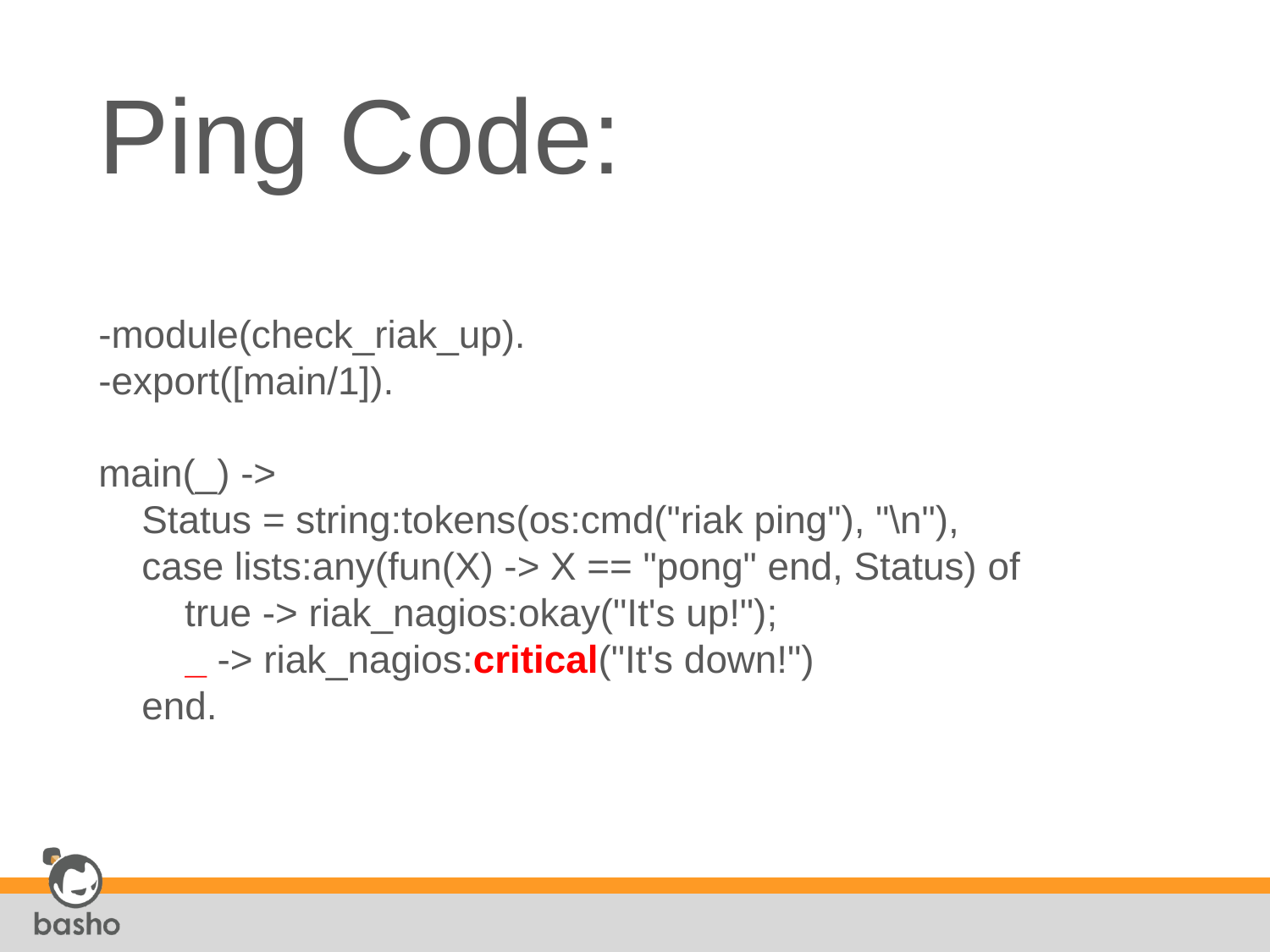

# Ping Code: -module(check_riak_up). -export([main/1]). main(_) -> Status = string:tokens(os:cmd("riak ping"), "\n"), case lists:any(fun(X) -> X == "pong" end, Status) of true -> riak_nagios:okay("It's up!"); _ -> riak_nagios:critical("It's down!") end.